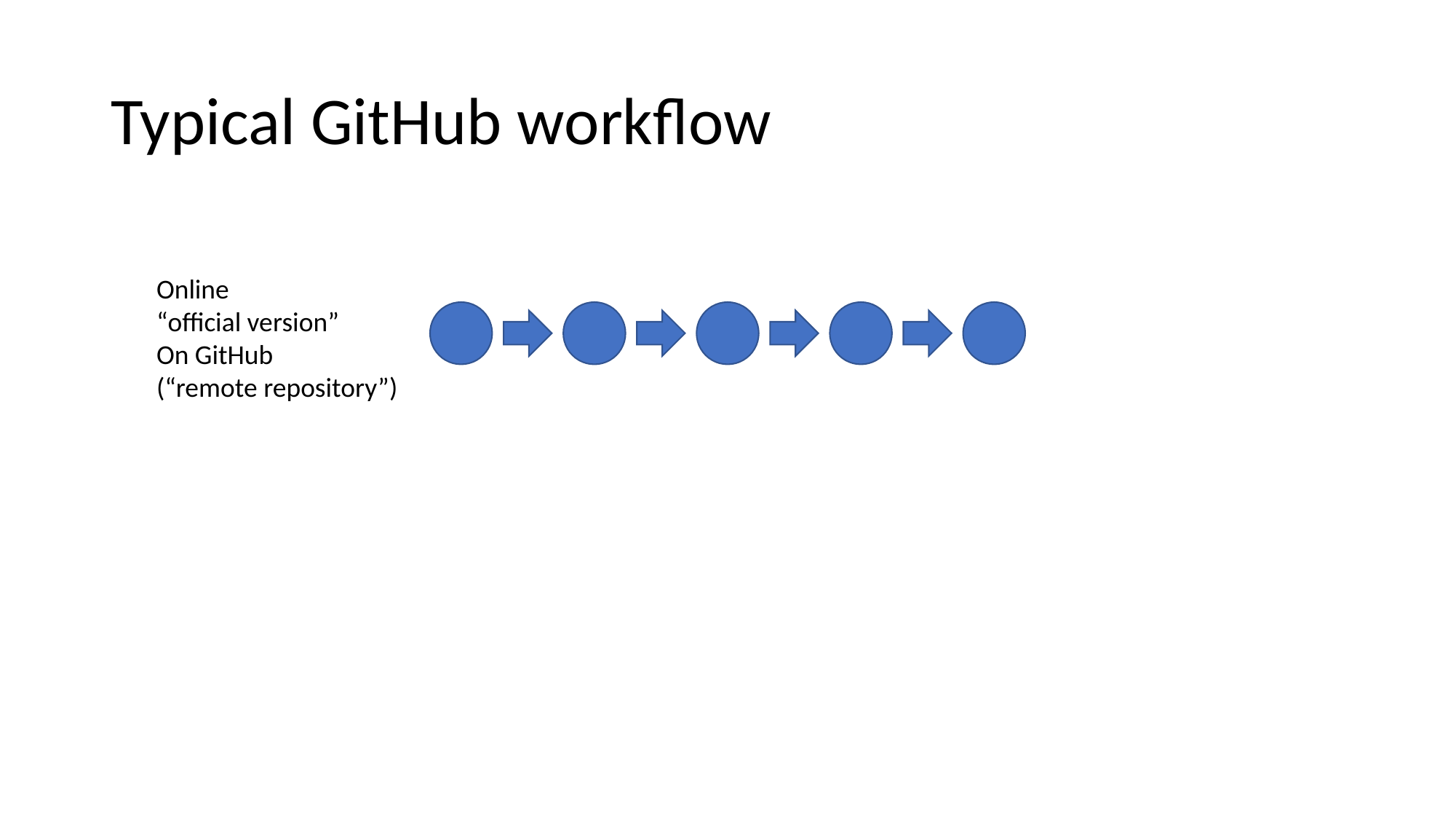

# Typical GitHub workflow
Online
“official version”
On GitHub
(“remote repository”)